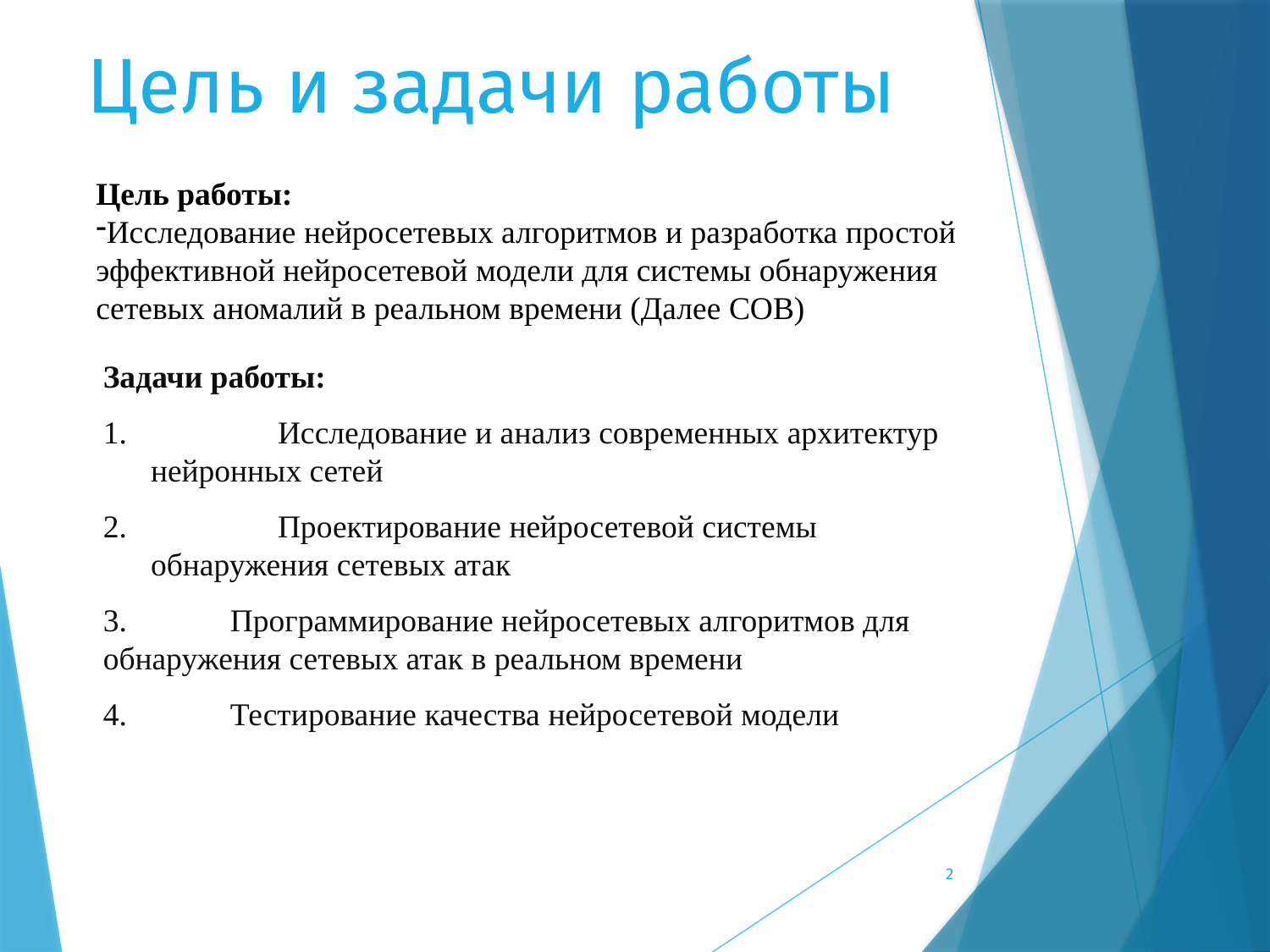

# Цель и задачи работы
Цель работы:
Исследование нейросетевых алгоритмов и разработка простой эффективной нейросетевой модели для системы обнаружения сетевых аномалий в реальном времени (Далее СОВ)

Задачи работы:
1.		Исследование и анализ современных архитектур нейронных сетей
2. 		Проектирование нейросетевой системы обнаружения сетевых атак
3.	Программирование нейросетевых алгоритмов для обнаружения сетевых атак в реальном времени
4.	Тестирование качества нейросетевой модели

2